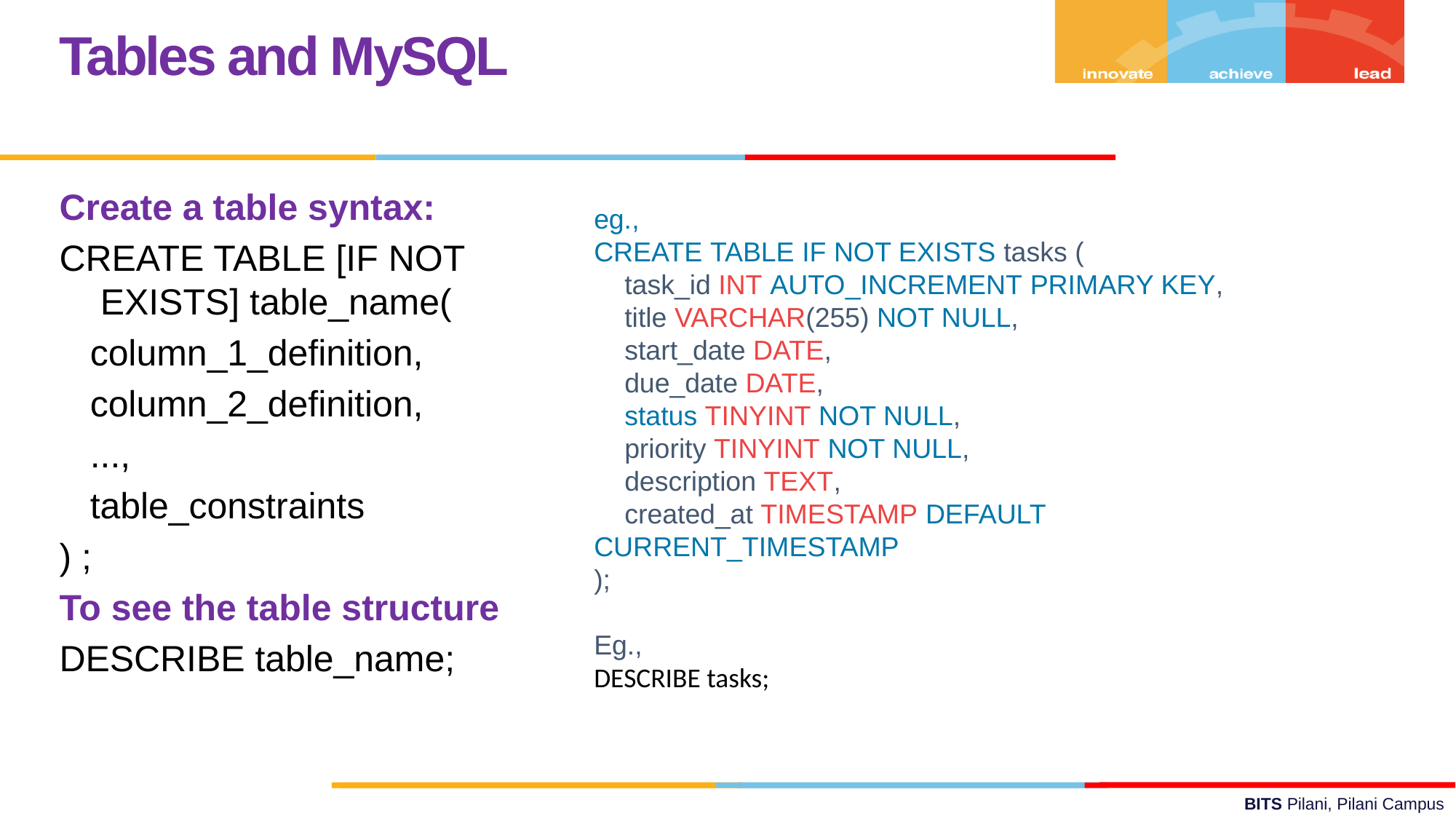

Tables and MySQL

Create a table syntax:
CREATE TABLE [IF NOT EXISTS] table_name(
   column_1_definition,
   column_2_definition,
   ...,
   table_constraints
) ;
To see the table structure
DESCRIBE table_name;

eg.,
CREATE TABLE IF NOT EXISTS tasks (
    task_id INT AUTO_INCREMENT PRIMARY KEY,
    title VARCHAR(255) NOT NULL,
    start_date DATE,
    due_date DATE,
    status TINYINT NOT NULL,
    priority TINYINT NOT NULL,
    description TEXT,
    created_at TIMESTAMP DEFAULT CURRENT_TIMESTAMP
);

Eg.,
DESCRIBE tasks;